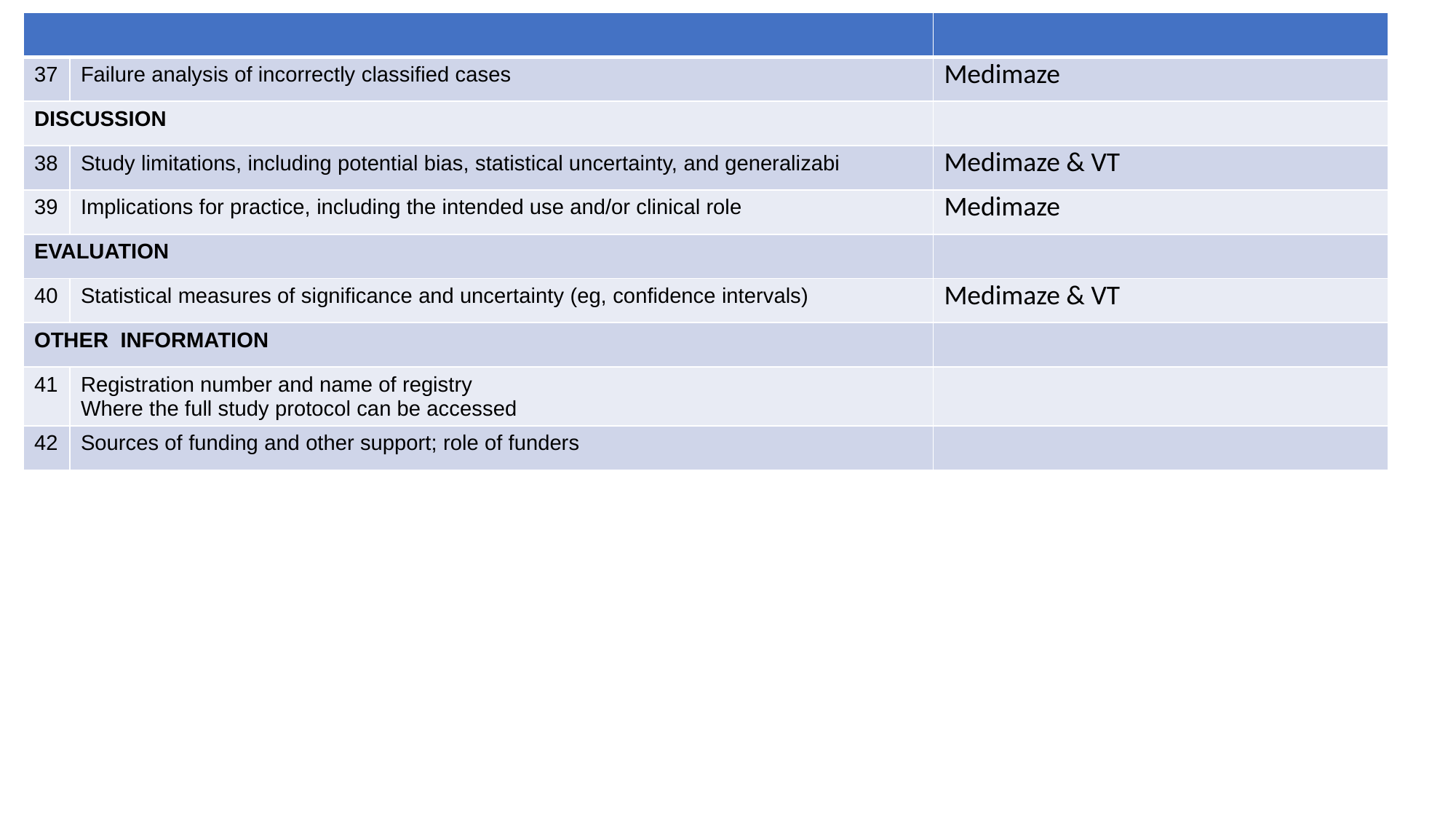

|  |  |  |
| --- | --- | --- |
| 37 | Failure analysis of incorrectly classified cases | Medimaze |
| DISCUSSION | Method of selecting the final model |  |
| 38 | Study limitations, including potential bias, statistical uncertainty, and generalizabi | Medimaze & VT |
| 39 | Implications for practice, including the intended use and/or clinical role | Medimaze |
| EVALUATION |  |  |
| 40 | Statistical measures of significance and uncertainty (eg, confidence intervals) | Medimaze & VT |
| OTHER INFORMATION | OTHER INFORMATION |  |
| 41 | Registration number and name of registry Where the full study protocol can be accessed |  |
| 42 | Sources of funding and other support; role of funders |  |